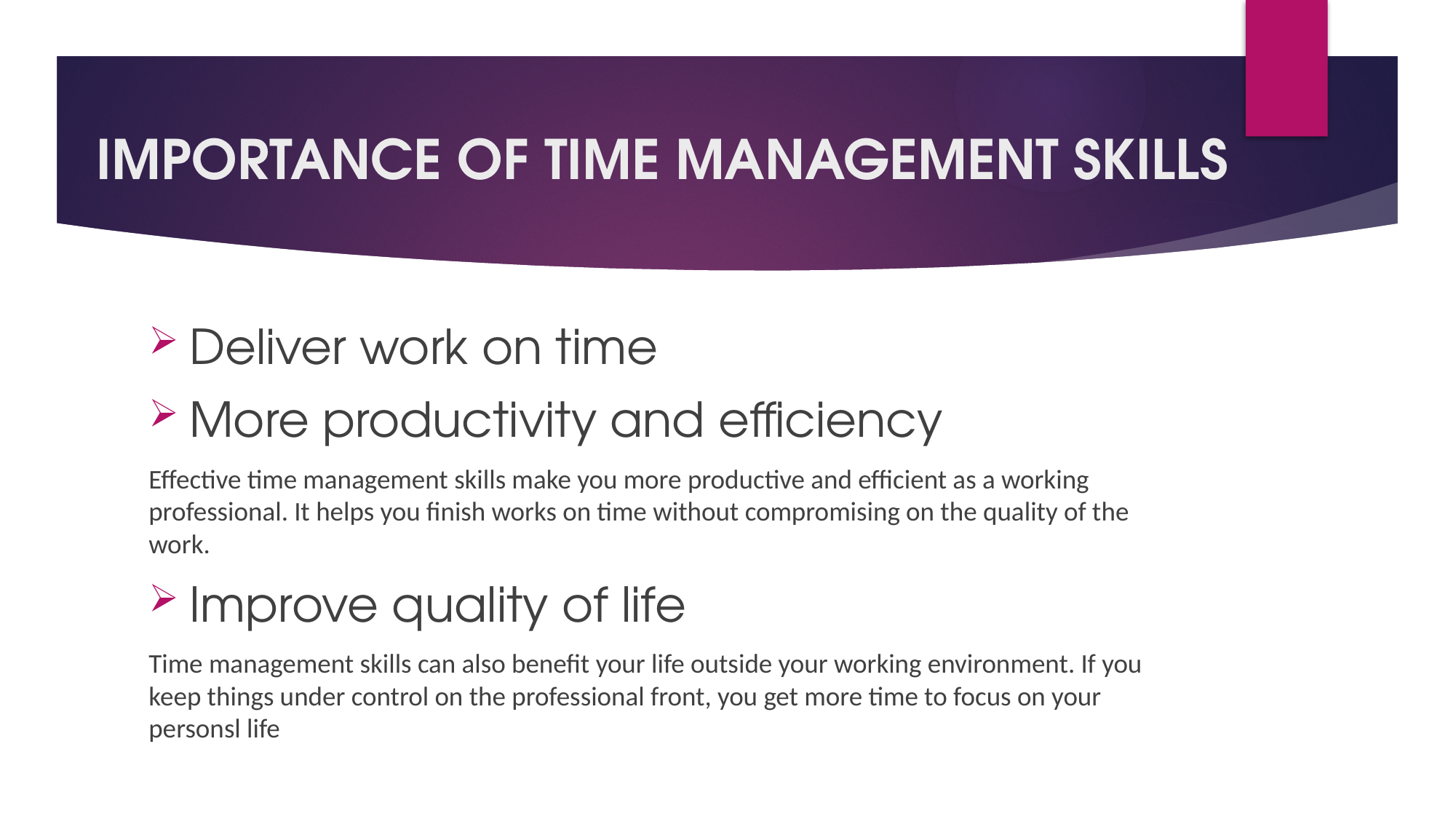

# IMPORTANCE OF TIME MANAGEMENT SKILLS
Deliver work on time
More productivity and efficiency
Effective time management skills make you more productive and efficient as a working professional. It helps you finish works on time without compromising on the quality of the work.
Improve quality of life
Time management skills can also benefit your life outside your working environment. If you keep things under control on the professional front, you get more time to focus on your personsl life